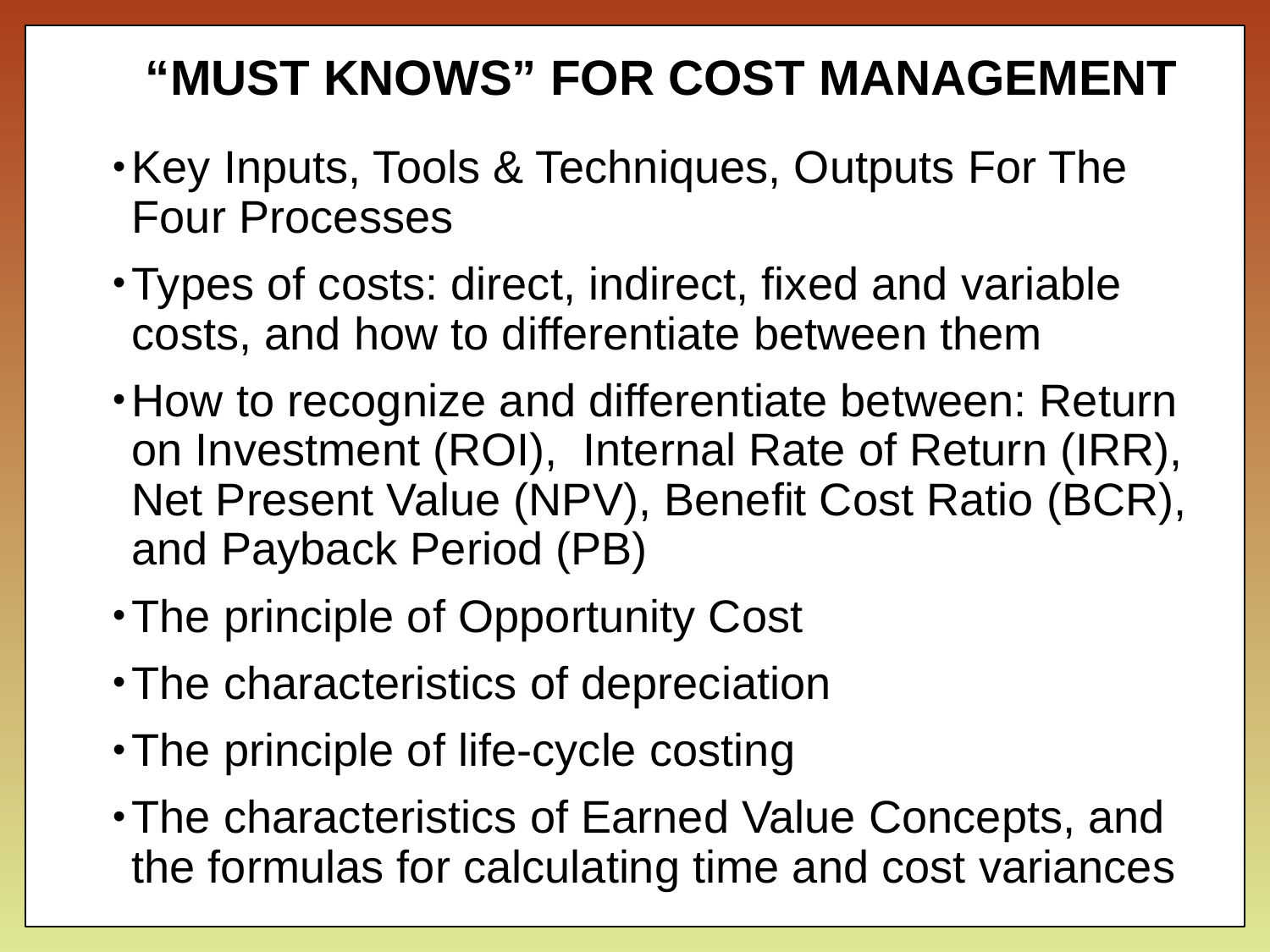

# “MUST KNOWS” FOR COST MANAGEMENT
Key Inputs, Tools & Techniques, Outputs For The Four Processes
Types of costs: direct, indirect, fixed and variable costs, and how to differentiate between them
How to recognize and differentiate between: Return on Investment (ROI),  Internal Rate of Return (IRR), Net Present Value (NPV), Benefit Cost Ratio (BCR), and Payback Period (PB)
The principle of Opportunity Cost
The characteristics of depreciation
The principle of life-cycle costing
The characteristics of Earned Value Concepts, and the formulas for calculating time and cost variances